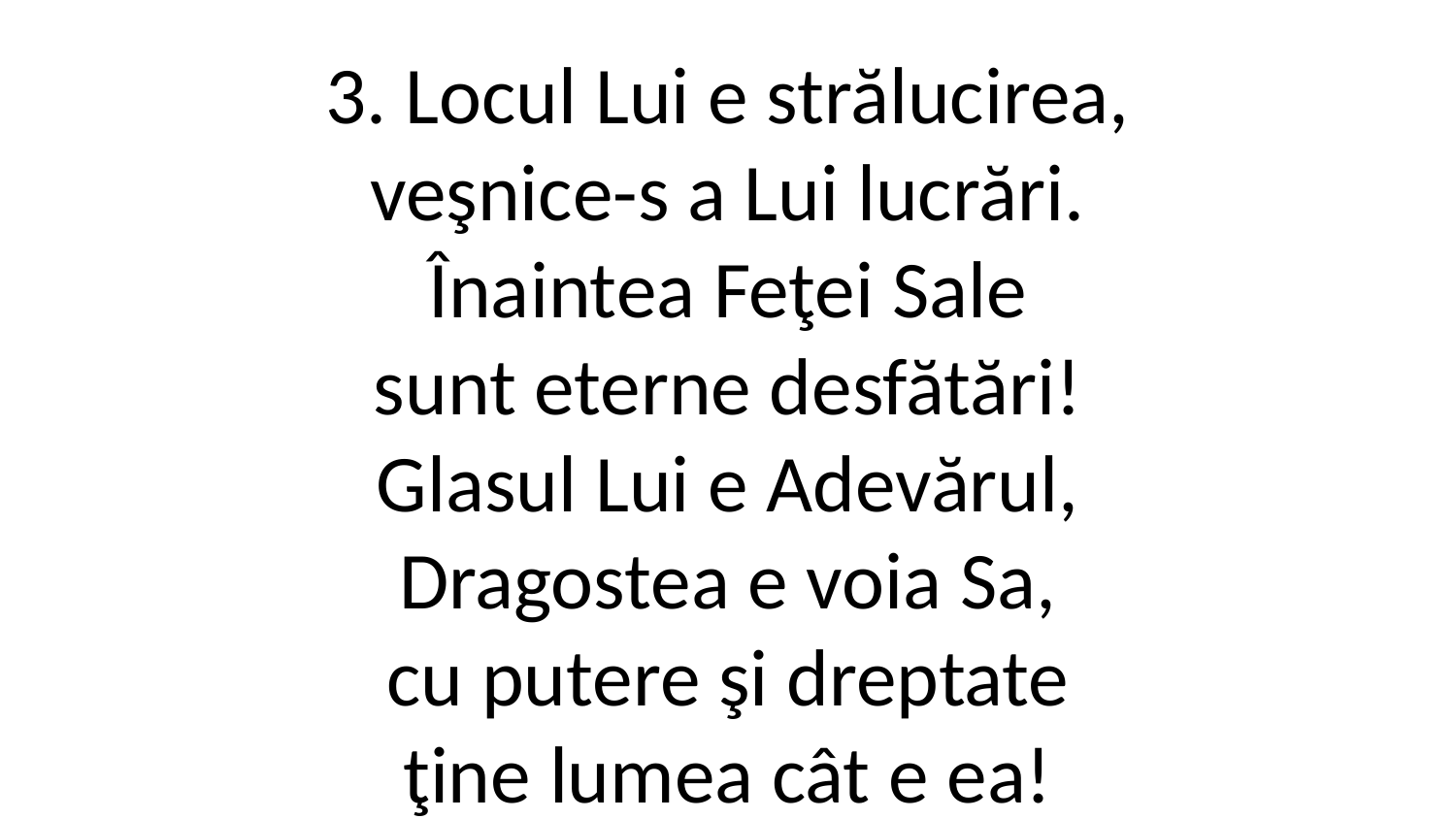

3. Locul Lui e strălucirea,
veşnice-s a Lui lucrări.
Înaintea Feţei Sale
sunt eterne desfătări!
Glasul Lui e Adevărul,
Dragostea e voia Sa,
cu putere şi dreptate
ţine lumea cât e ea!